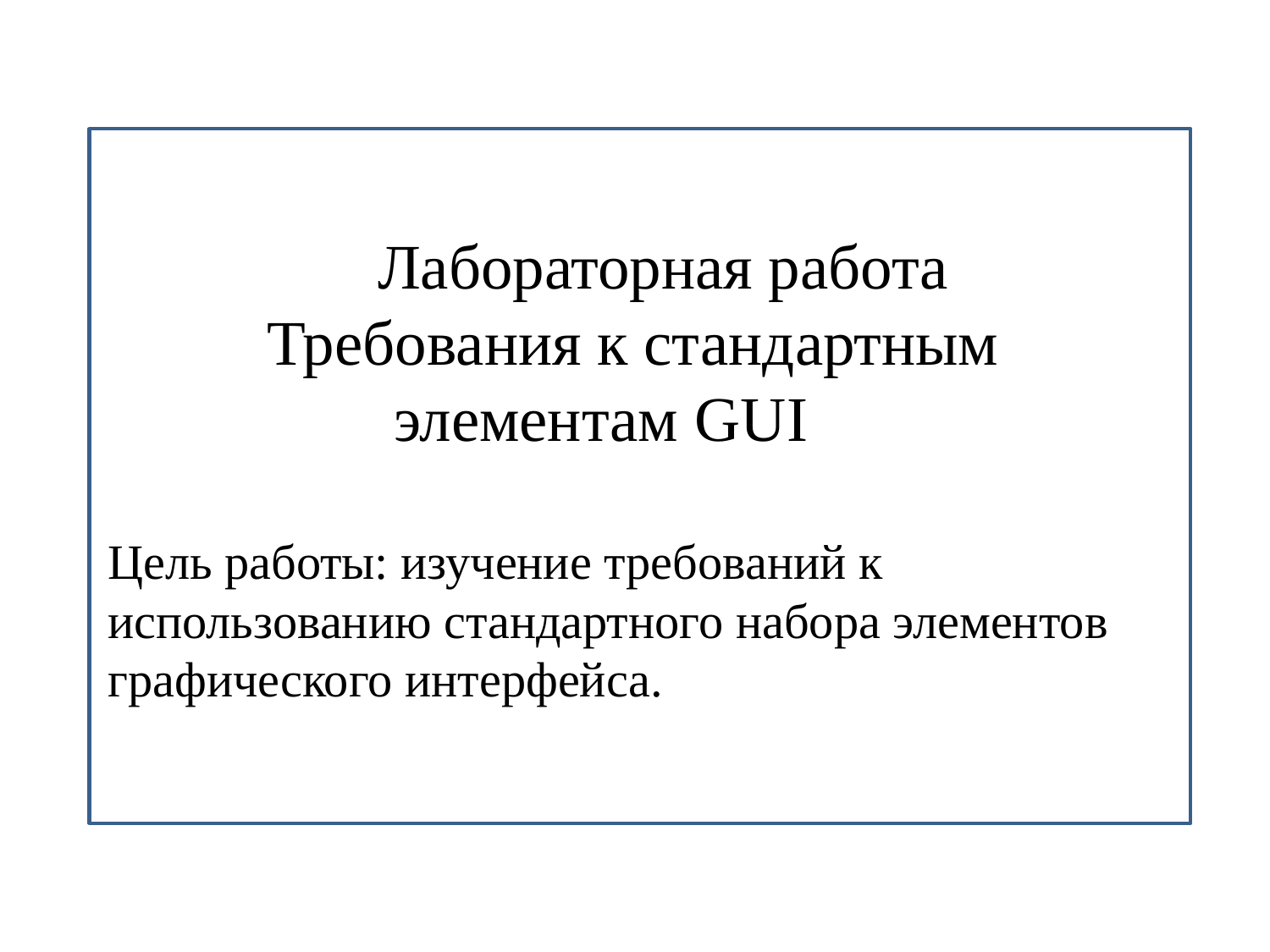

# Лабораторная работа Требования к стандартным элементам GUI Цель работы: изучение требований к использованию стандартного набора элементов графического интерфейса.